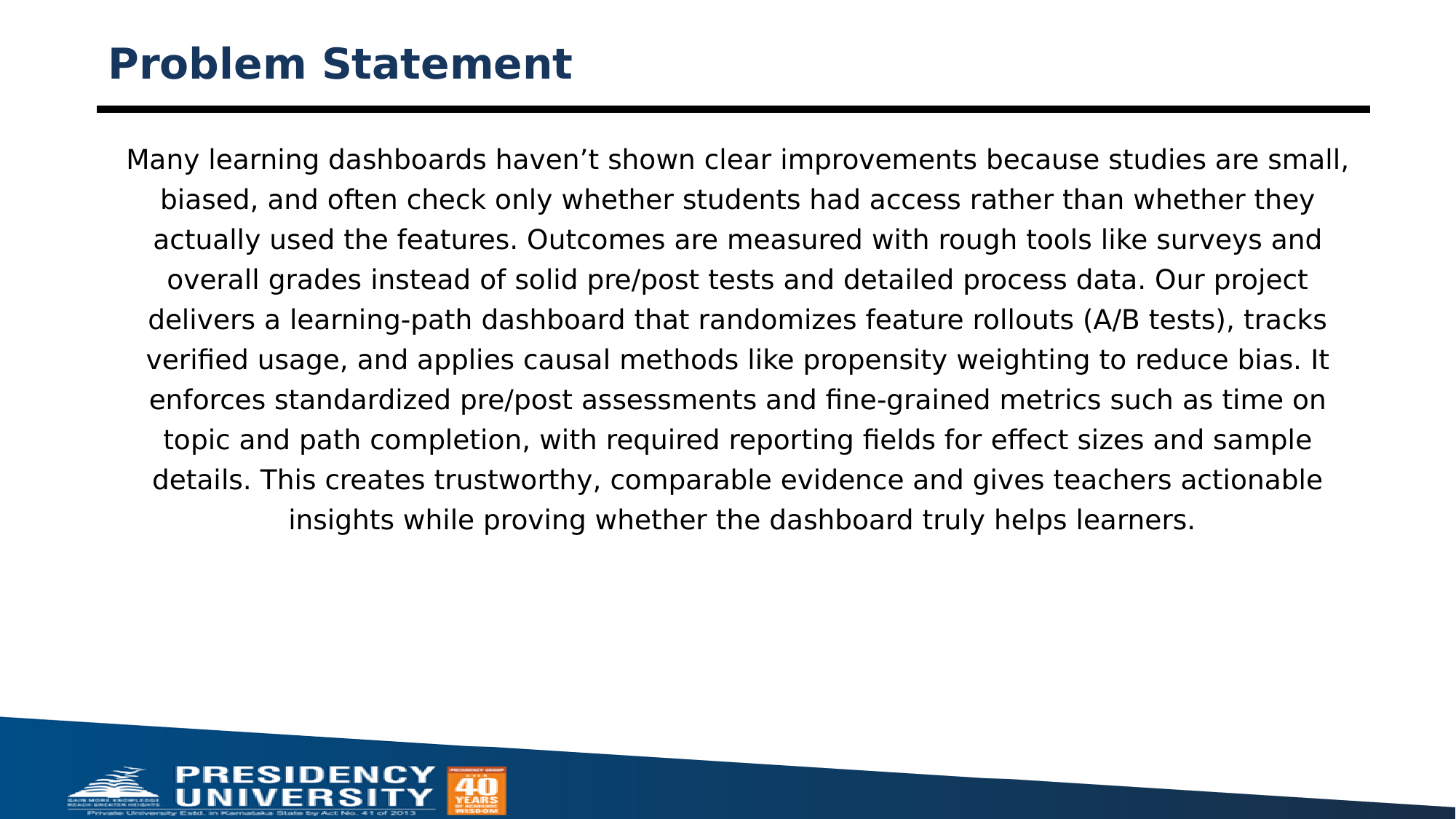

# Problem Statement
Many learning dashboards haven’t shown clear improvements because studies are small,
 biased, and often check only whether students had access rather than whether they
actually used the features. Outcomes are measured with rough tools like surveys and
 overall grades instead of solid pre/post tests and detailed process data. Our project
delivers a learning‑path dashboard that randomizes feature rollouts (A/B tests), tracks
 verified usage, and applies causal methods like propensity weighting to reduce bias. It
enforces standardized pre/post assessments and fine‑grained metrics such as time on
 topic and path completion, with required reporting fields for effect sizes and sample
details. This creates trustworthy, comparable evidence and gives teachers actionable
 insights while proving whether the dashboard truly helps learners.